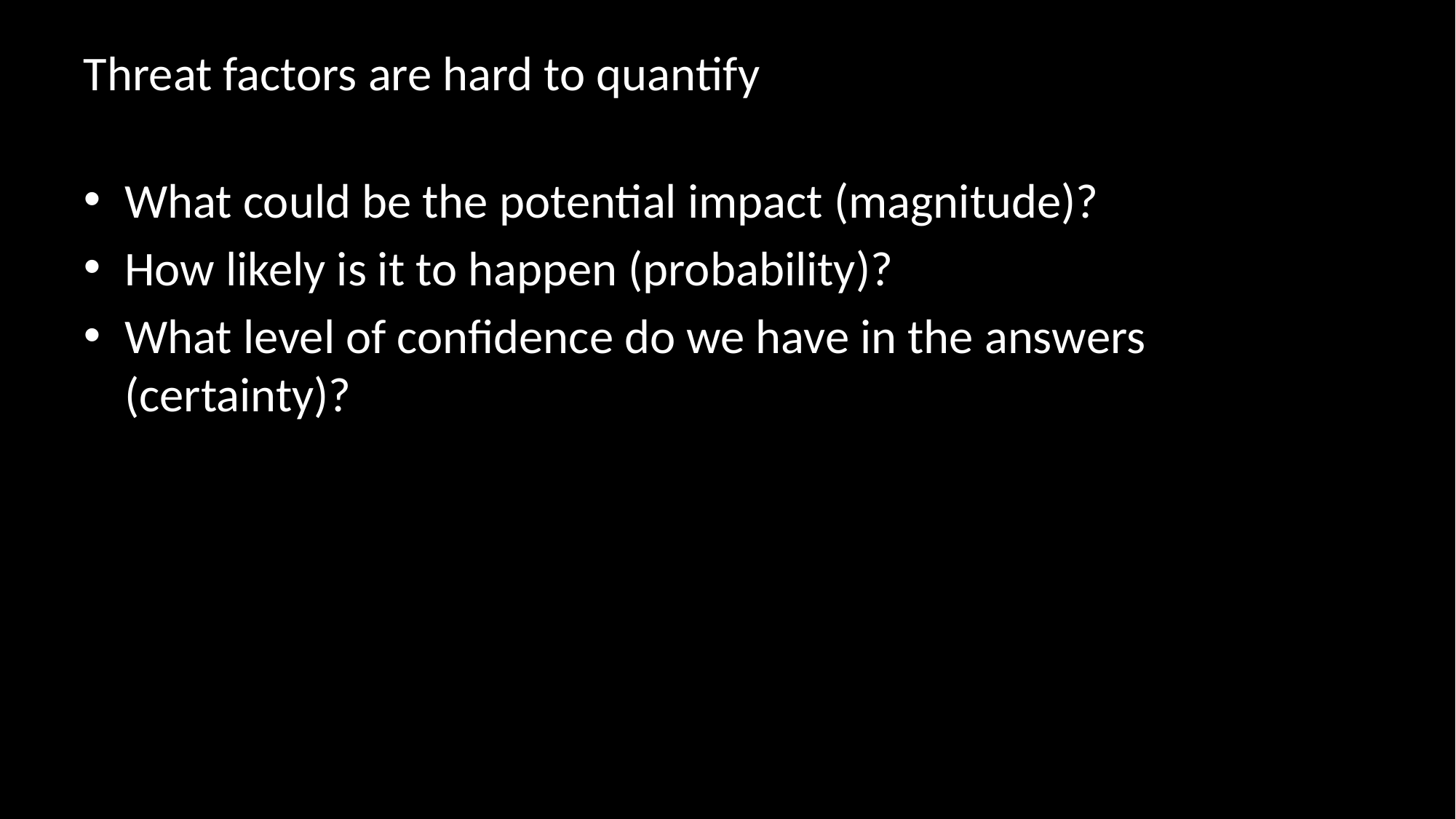

# Threat factors are hard to quantify
What could be the potential impact (magnitude)?
How likely is it to happen (probability)?
What level of confidence do we have in the answers (certainty)?